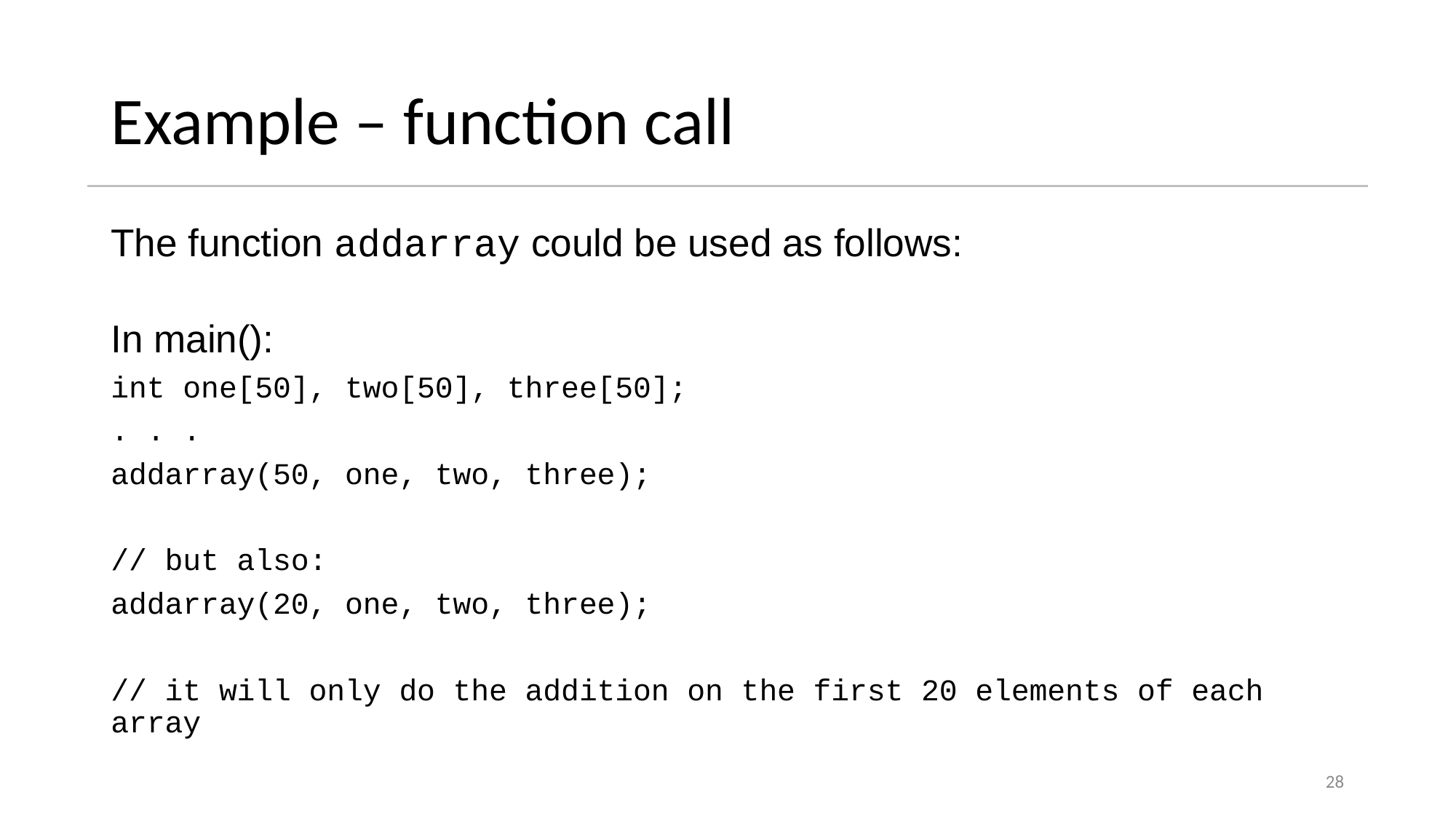

# Example – function call
The function addarray could be used as follows:

In main():
int one[50], two[50], three[50];
. . .
addarray(50, one, two, three);

// but also:
addarray(20, one, two, three);

// it will only do the addition on the first 20 elements of each array

28